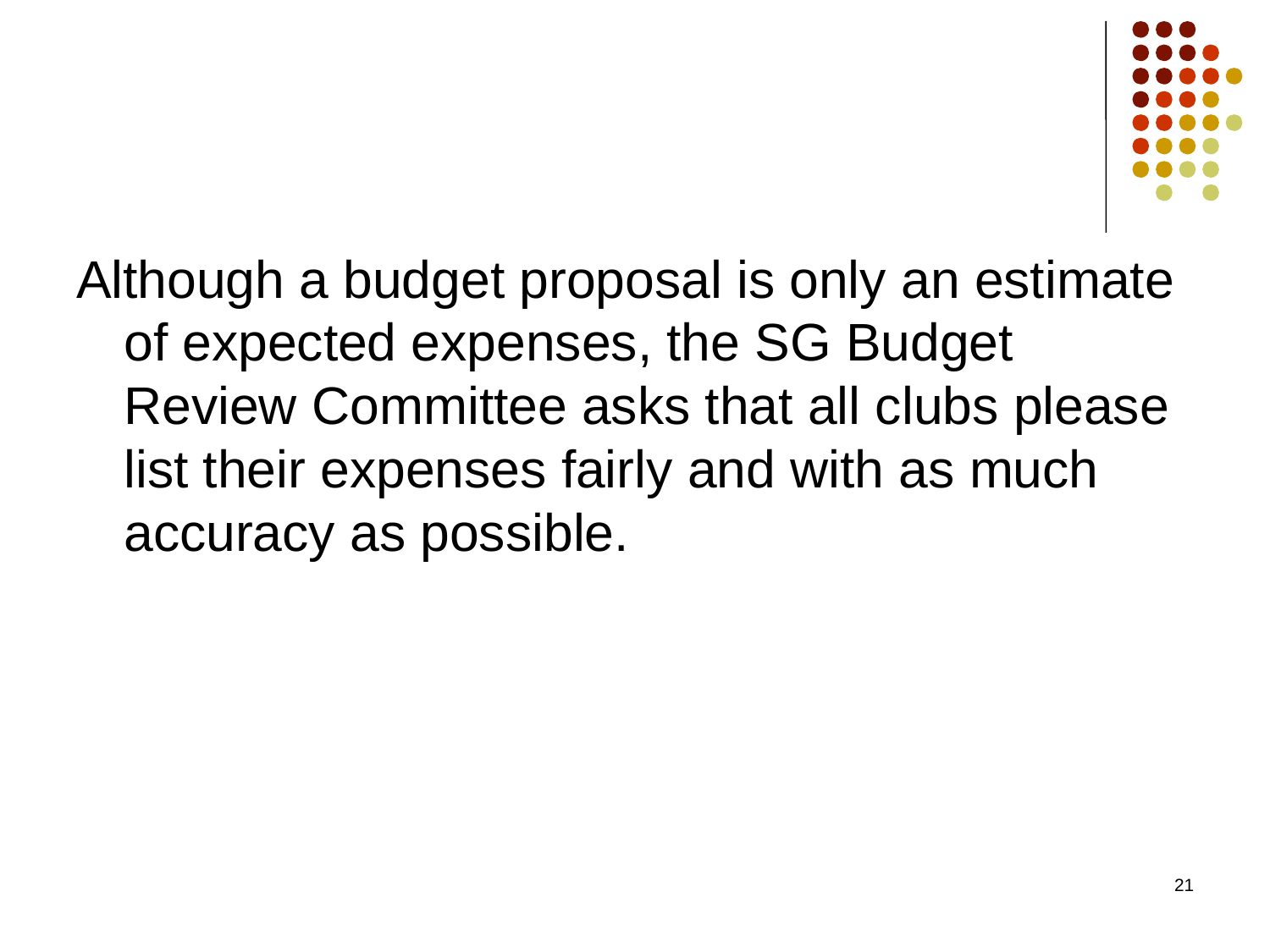

Although a budget proposal is only an estimate of expected expenses, the SG Budget Review Committee asks that all clubs please list their expenses fairly and with as much accuracy as possible.

21